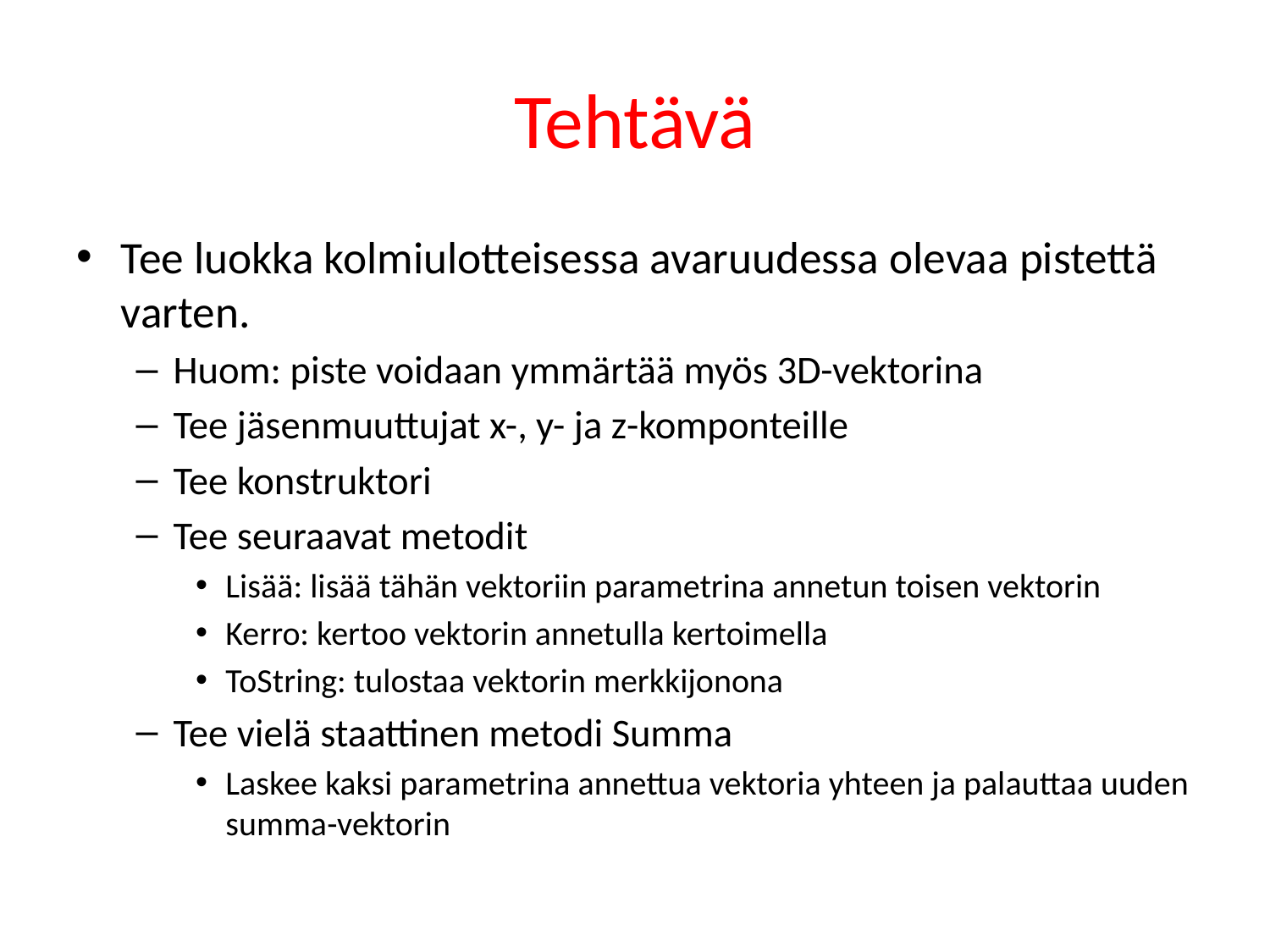

# Tehtävä
Tee luokka kolmiulotteisessa avaruudessa olevaa pistettä varten.
Huom: piste voidaan ymmärtää myös 3D-vektorina
Tee jäsenmuuttujat x-, y- ja z-komponteille
Tee konstruktori
Tee seuraavat metodit
Lisää: lisää tähän vektoriin parametrina annetun toisen vektorin
Kerro: kertoo vektorin annetulla kertoimella
ToString: tulostaa vektorin merkkijonona
Tee vielä staattinen metodi Summa
Laskee kaksi parametrina annettua vektoria yhteen ja palauttaa uuden summa-vektorin